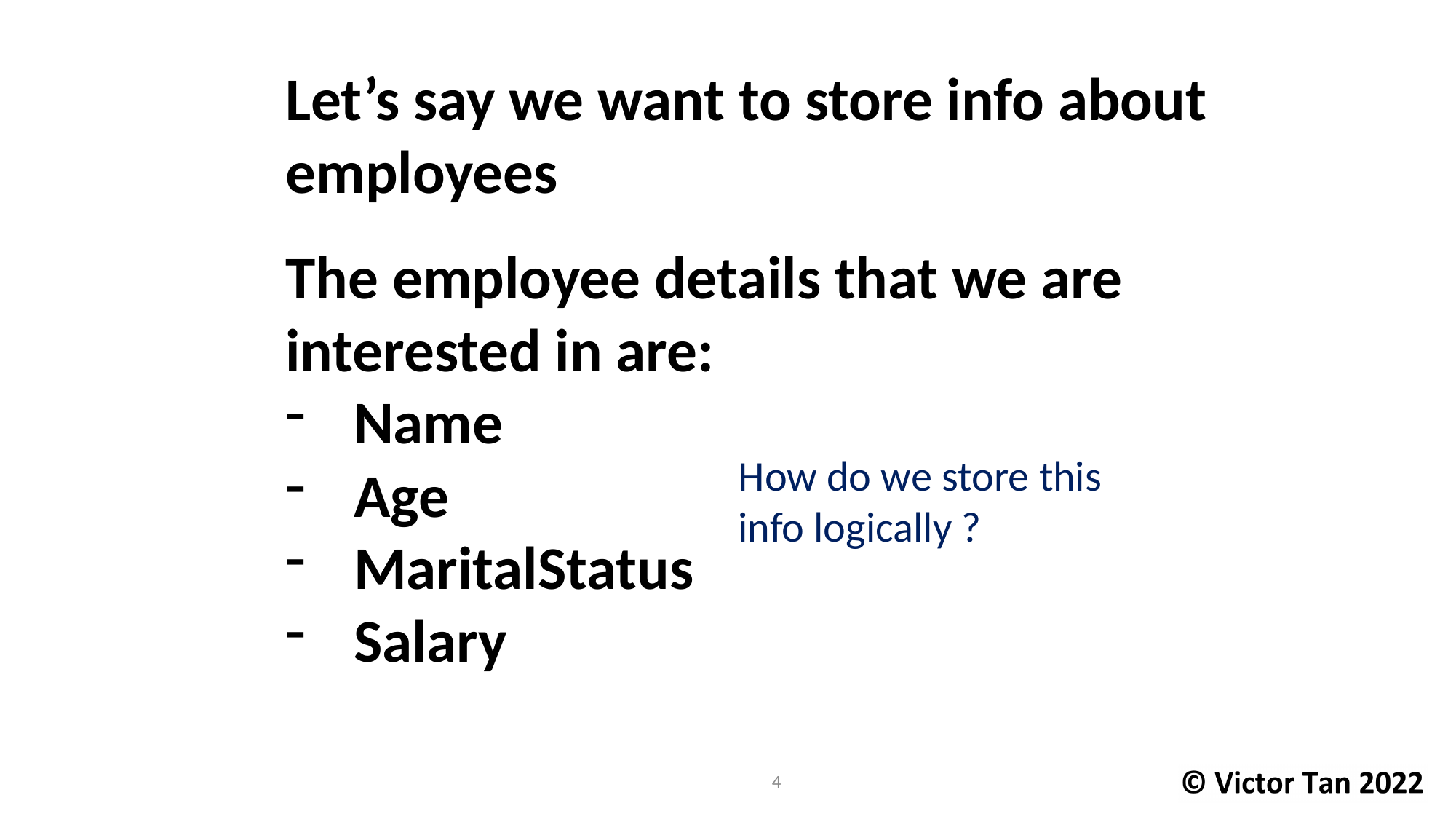

Let’s say we want to store info about employees
The employee details that we are interested in are:
Name
Age
MaritalStatus
Salary
How do we store this info logically ?
4